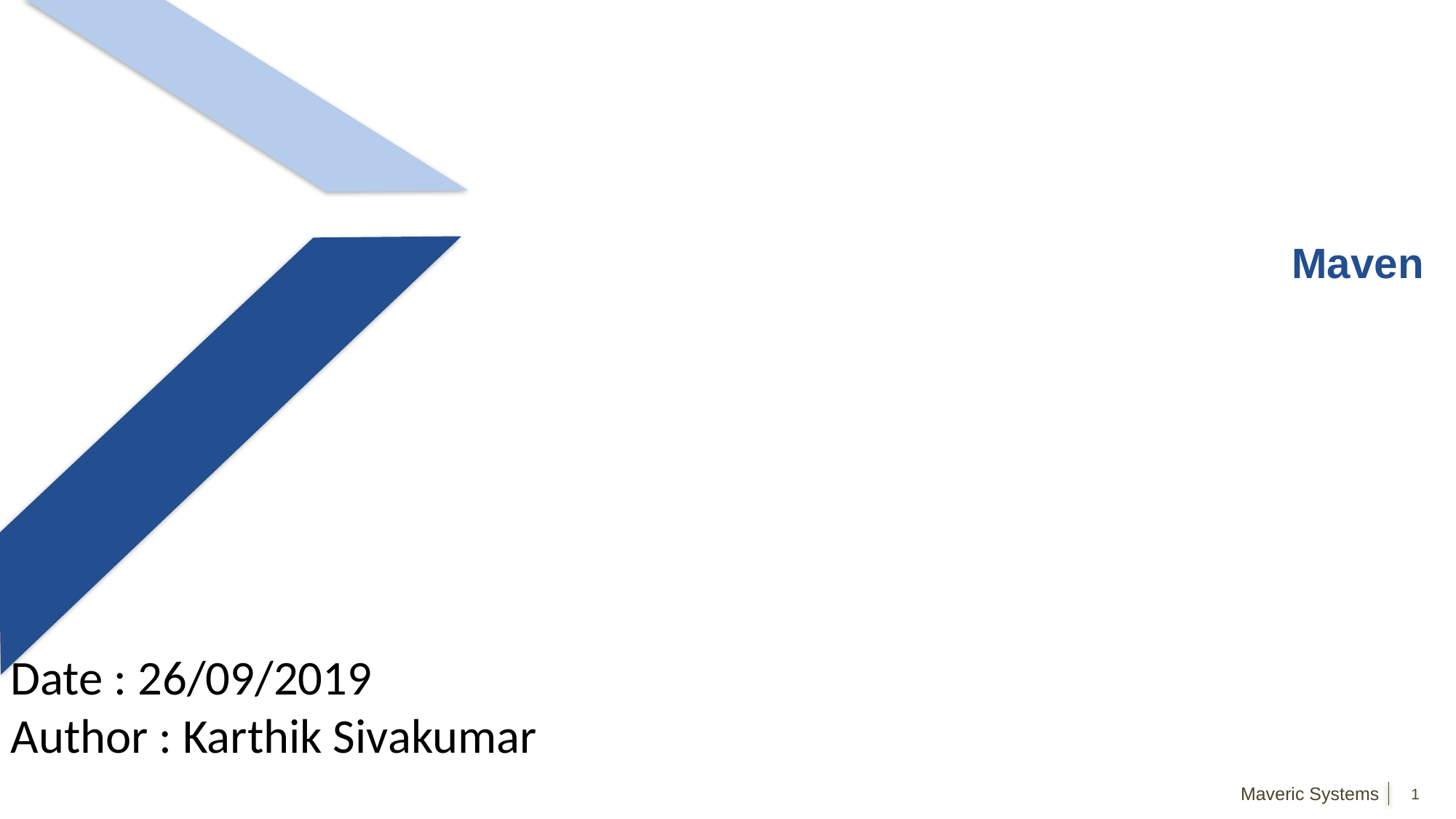

# Maven
Date : 26/09/2019
Author : Karthik Sivakumar